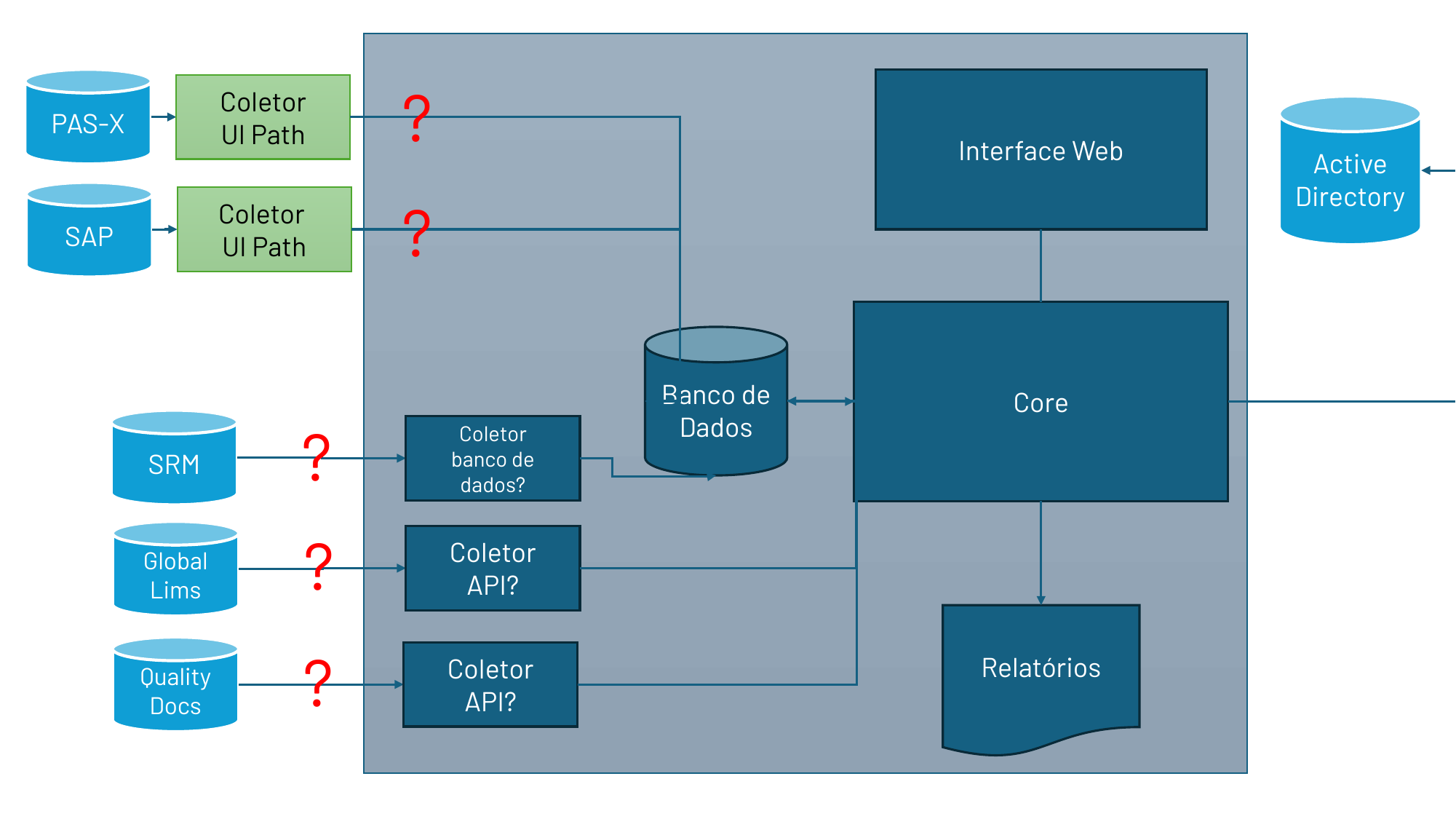

PAS-X
Interface Web
?
Coletor
UI Path
Active Directory
SAP
?
Coletor
UI Path
Core
Banco de Dados
?
SRM
Coletor
banco de dados?
?
Global
Lims
Coletor
API?
Relatórios
?
Quality Docs
Coletor
API?